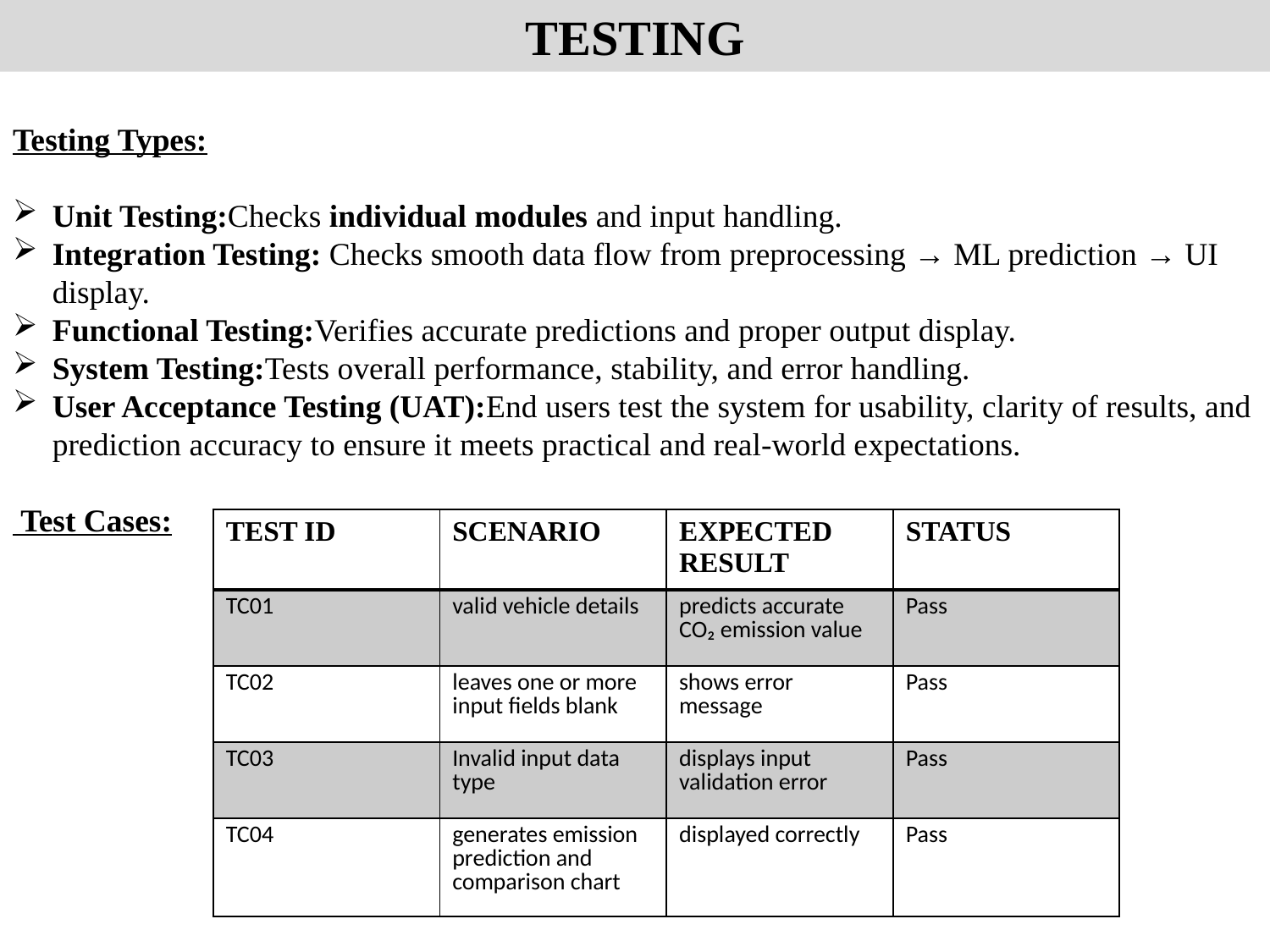

TESTING
Testing Types:

Unit Testing:Checks individual modules and input handling.
Integration Testing: Checks smooth data flow from preprocessing → ML prediction → UI display.
Functional Testing:Verifies accurate predictions and proper output display.
System Testing:Tests overall performance, stability, and error handling.
User Acceptance Testing (UAT):End users test the system for usability, clarity of results, and prediction accuracy to ensure it meets practical and real-world expectations.

 Test Cases:
| TEST ID | SCENARIO | EXPECTED RESULT | STATUS |
| --- | --- | --- | --- |
| TC01 | valid vehicle details | predicts accurate CO₂ emission value | Pass |
| TC02 | leaves one or more input fields blank | shows error message | Pass |
| TC03 | Invalid input data type | displays input validation error | Pass |
| TC04 | generates emission prediction and comparison chart | displayed correctly | Pass |